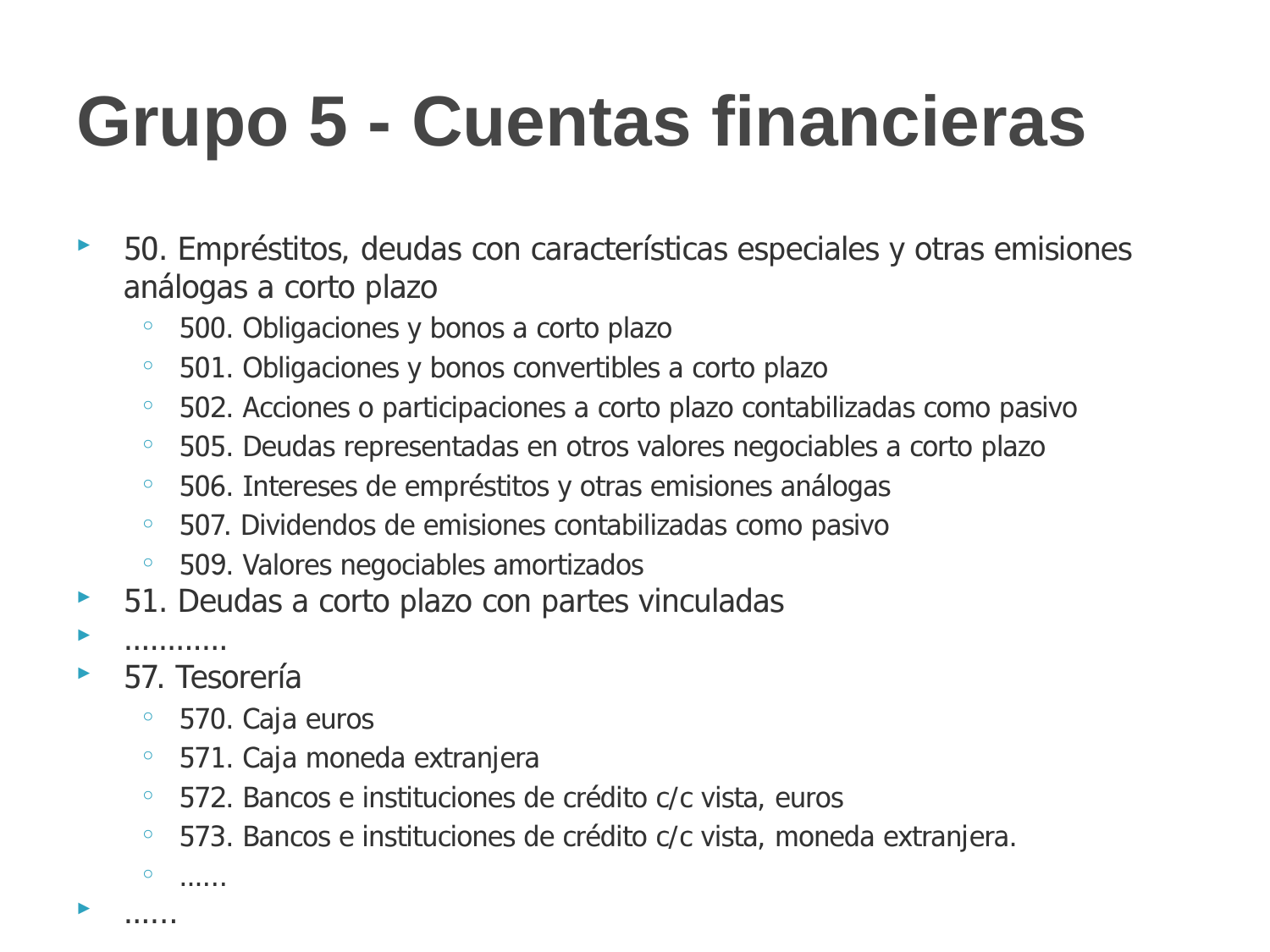

# Grupo 5 - Cuentas financieras
50. Empréstitos, deudas con características especiales y otras emisiones análogas a corto plazo
500. Obligaciones y bonos a corto plazo
501. Obligaciones y bonos convertibles a corto plazo
502. Acciones o participaciones a corto plazo contabilizadas como pasivo
505. Deudas representadas en otros valores negociables a corto plazo
506. Intereses de empréstitos y otras emisiones análogas
507. Dividendos de emisiones contabilizadas como pasivo
509. Valores negociables amortizados
51. Deudas a corto plazo con partes vinculadas
…………
57. Tesorería
570. Caja euros
571. Caja moneda extranjera
572. Bancos e instituciones de crédito c/c vista, euros
573. Bancos e instituciones de crédito c/c vista, moneda extranjera.
…...
…...